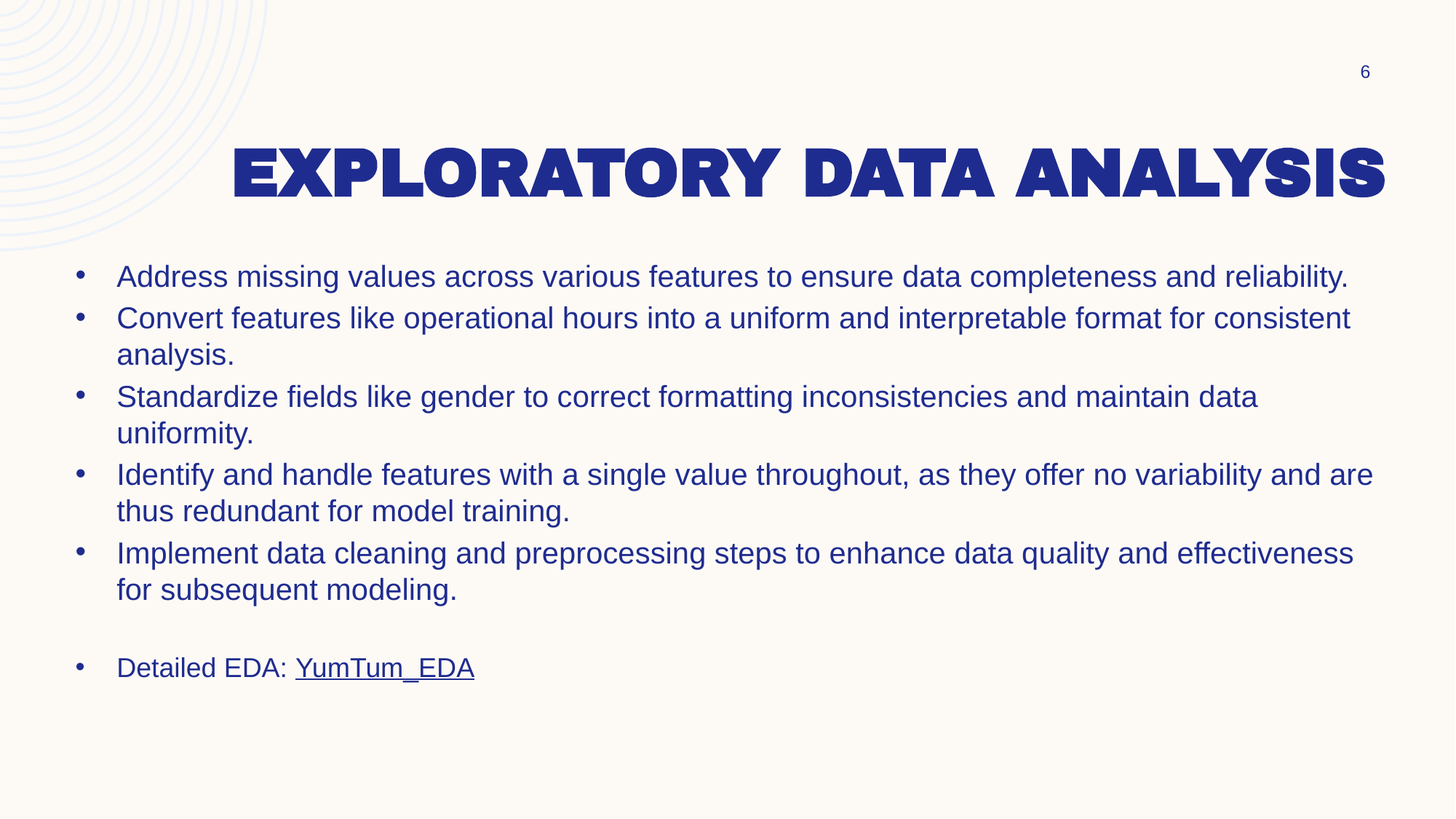

6
# Exploratory Data Analysis
Address missing values across various features to ensure data completeness and reliability.
Convert features like operational hours into a uniform and interpretable format for consistent analysis.
Standardize fields like gender to correct formatting inconsistencies and maintain data uniformity.
Identify and handle features with a single value throughout, as they offer no variability and are thus redundant for model training.
Implement data cleaning and preprocessing steps to enhance data quality and effectiveness for subsequent modeling.

Detailed EDA: YumTum_EDA